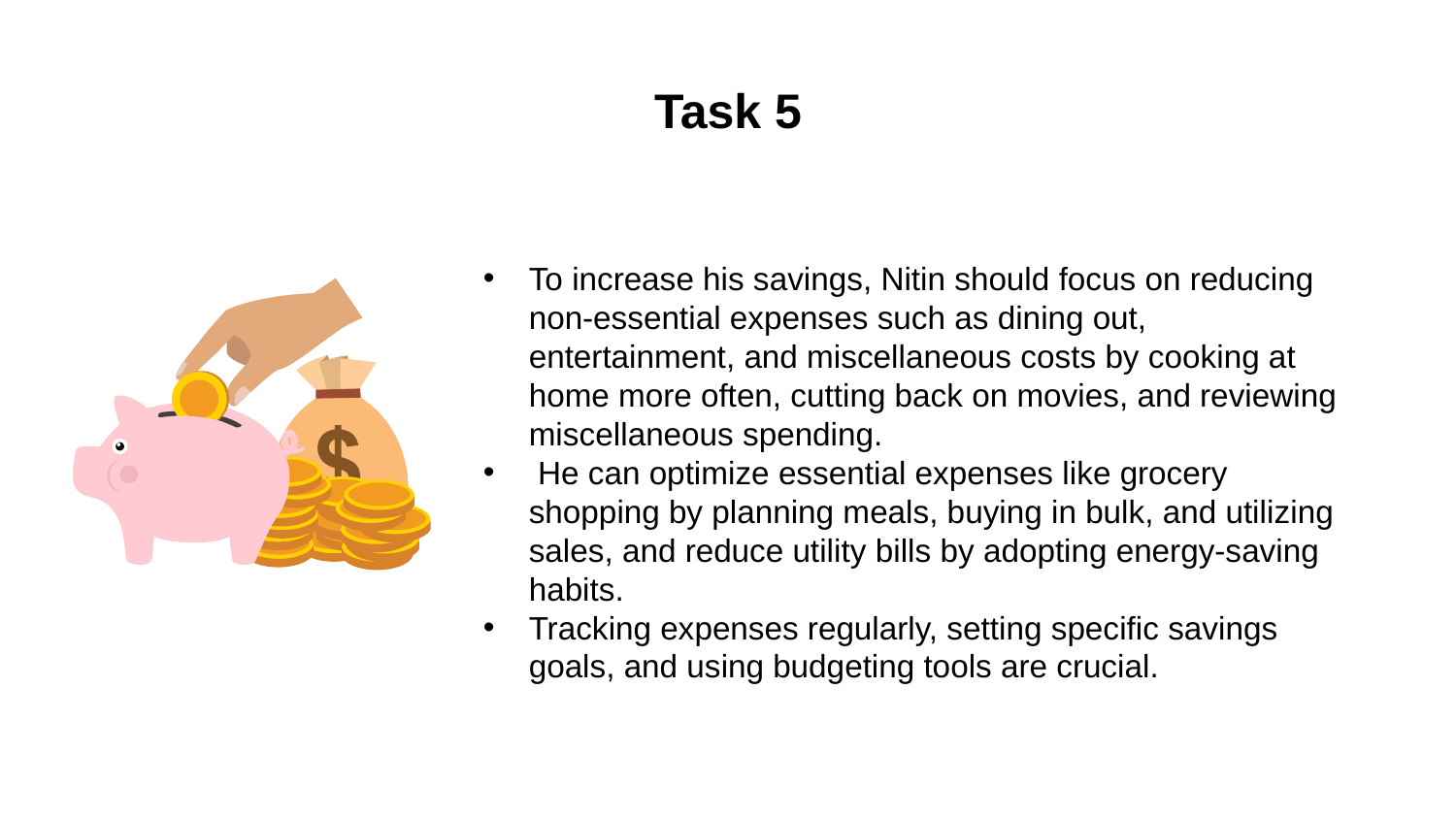

# Task 5
To increase his savings, Nitin should focus on reducing non-essential expenses such as dining out, entertainment, and miscellaneous costs by cooking at home more often, cutting back on movies, and reviewing miscellaneous spending.
 He can optimize essential expenses like grocery shopping by planning meals, buying in bulk, and utilizing sales, and reduce utility bills by adopting energy-saving habits.
Tracking expenses regularly, setting specific savings goals, and using budgeting tools are crucial.